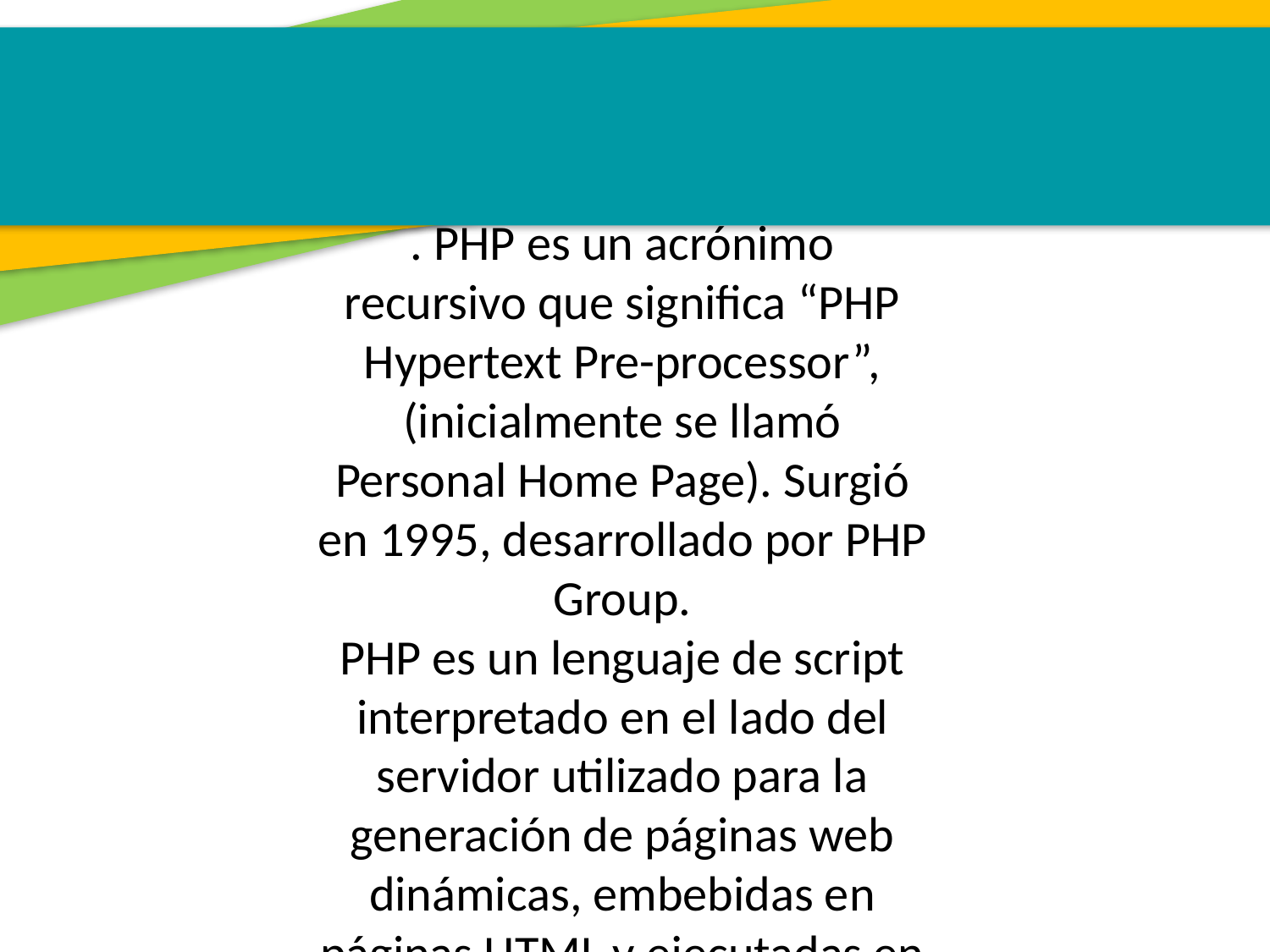

. PHP es un acrónimo recursivo que significa “PHP Hypertext Pre-processor”, (inicialmente se llamó Personal Home Page). Surgió en 1995, desarrollado por PHP Group.
PHP es un lenguaje de script interpretado en el lado del servidor utilizado para la generación de páginas web dinámicas, embebidas en páginas HTML y ejecutadas en el servidor.